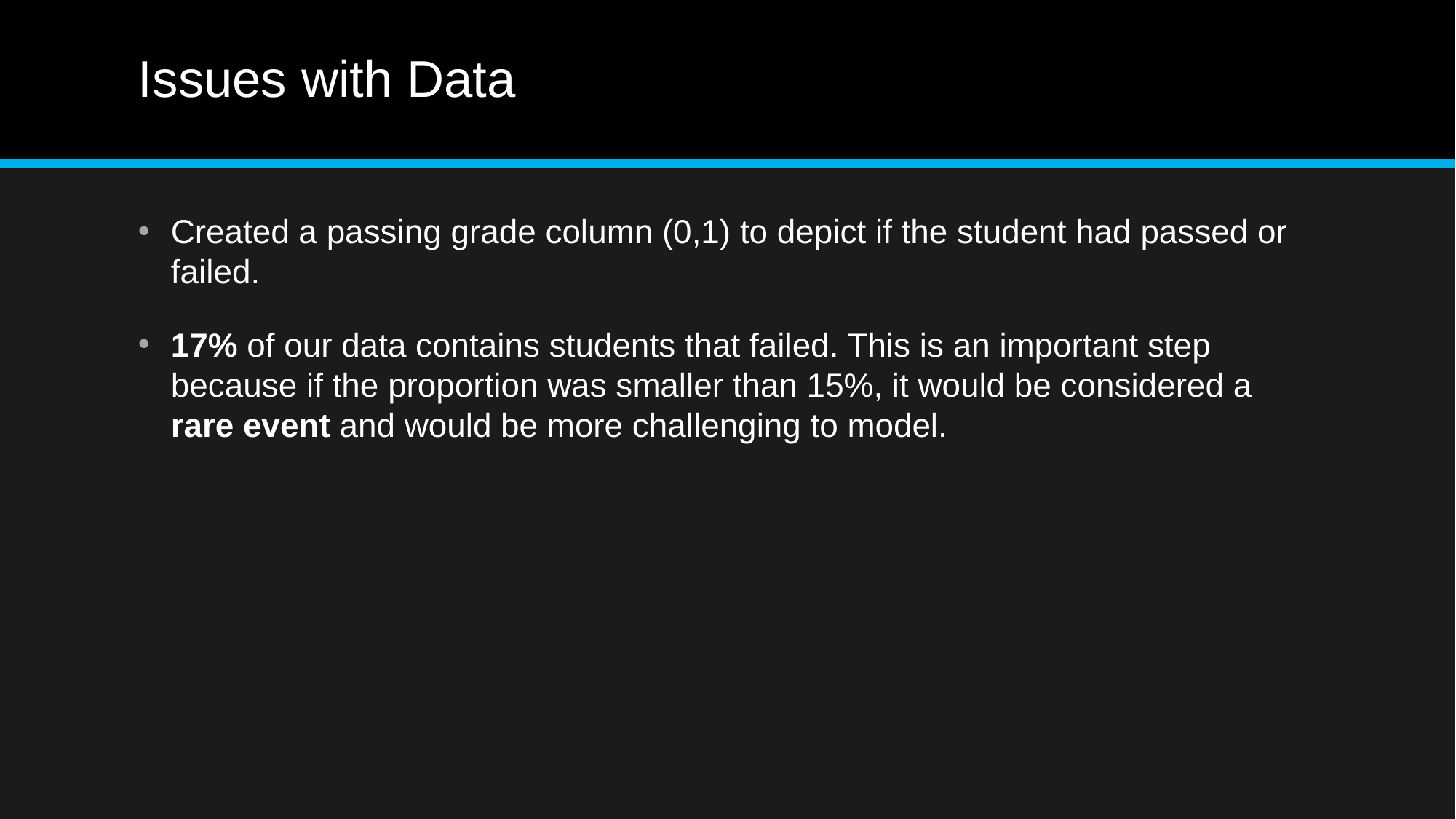

# Issues with Data
Created a passing grade column (0,1) to depict if the student had passed or failed.
17% of our data contains students that failed. This is an important step because if the proportion was smaller than 15%, it would be considered a rare event and would be more challenging to model.